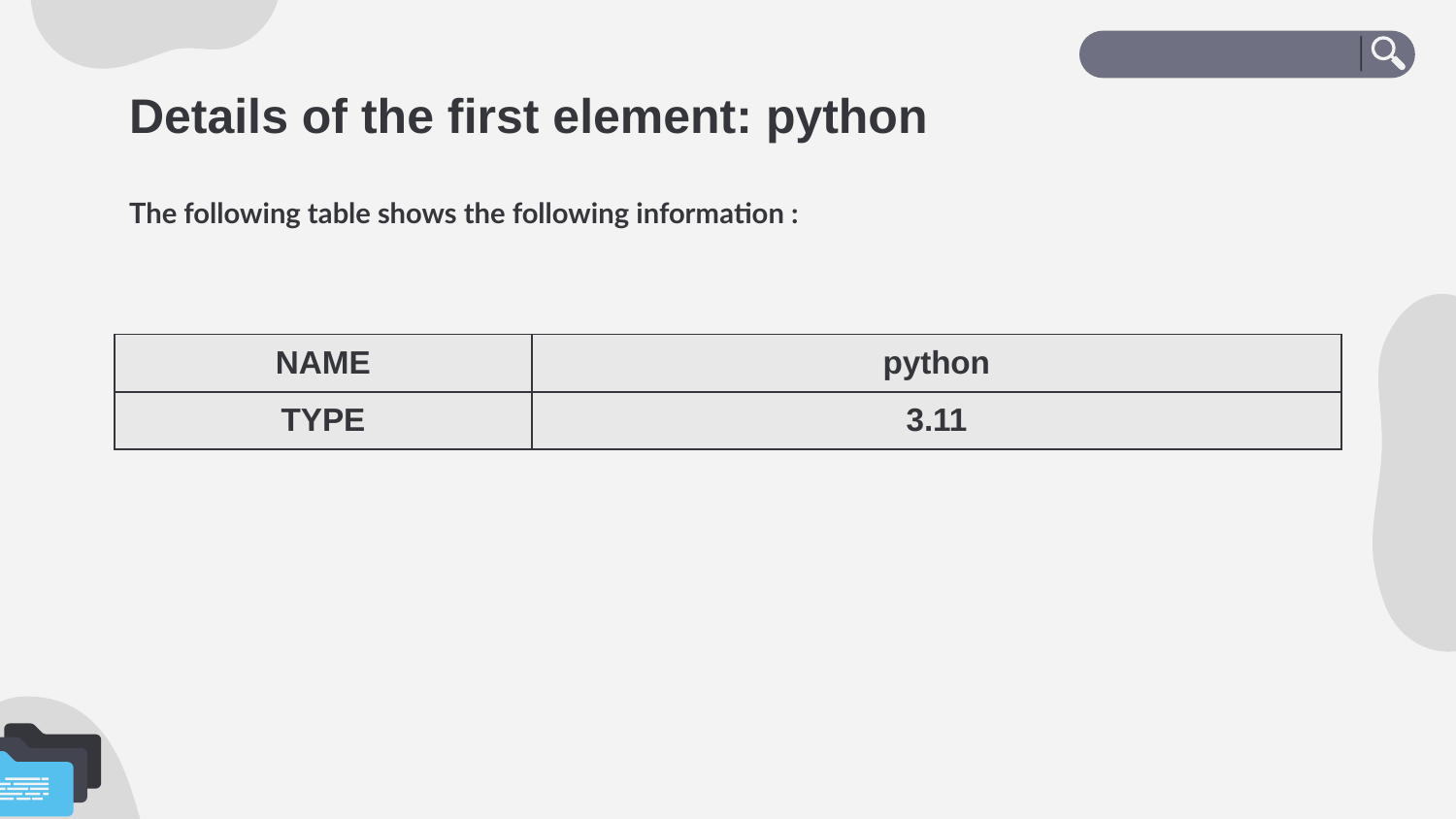

# Details of the first element: python
The following table shows the following information :
| NAME | python |
| --- | --- |
| TYPE | 3.11 |